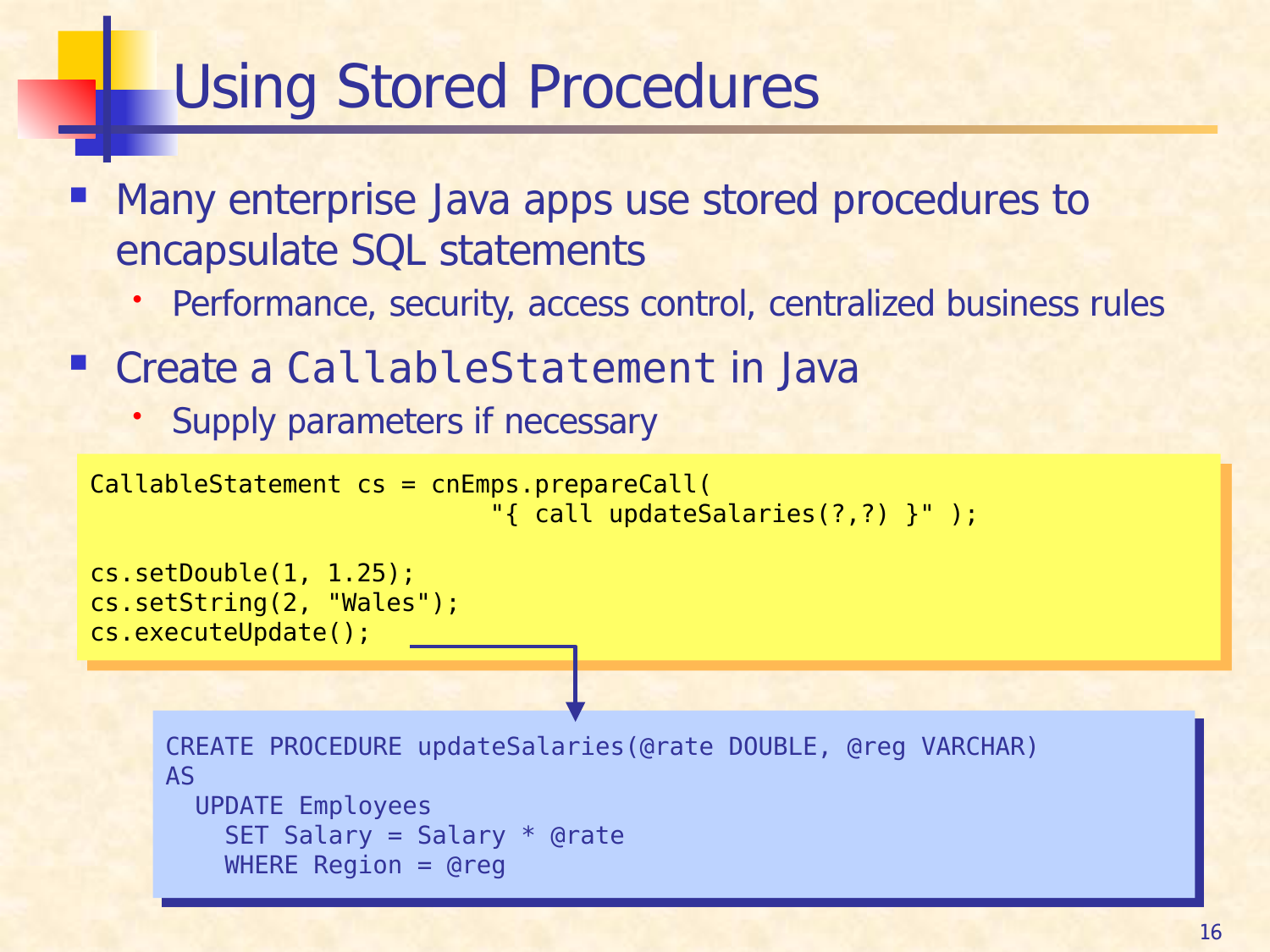

# Using Stored Procedures
Many enterprise Java apps use stored procedures to encapsulate SQL statements
Performance, security, access control, centralized business rules
Create a CallableStatement in Java
Supply parameters if necessary
CallableStatement cs = cnEmps.prepareCall(
                           "{ call updateSalaries(?,?) }" );

cs.setDouble(1, 1.25);
cs.setString(2, "Wales");
cs.executeUpdate();

CREATE PROCEDURE updateSalaries(@rate DOUBLE, @reg VARCHAR)
AS
  UPDATE Employees
    SET Salary = Salary * @rate
    WHERE Region = @reg
16